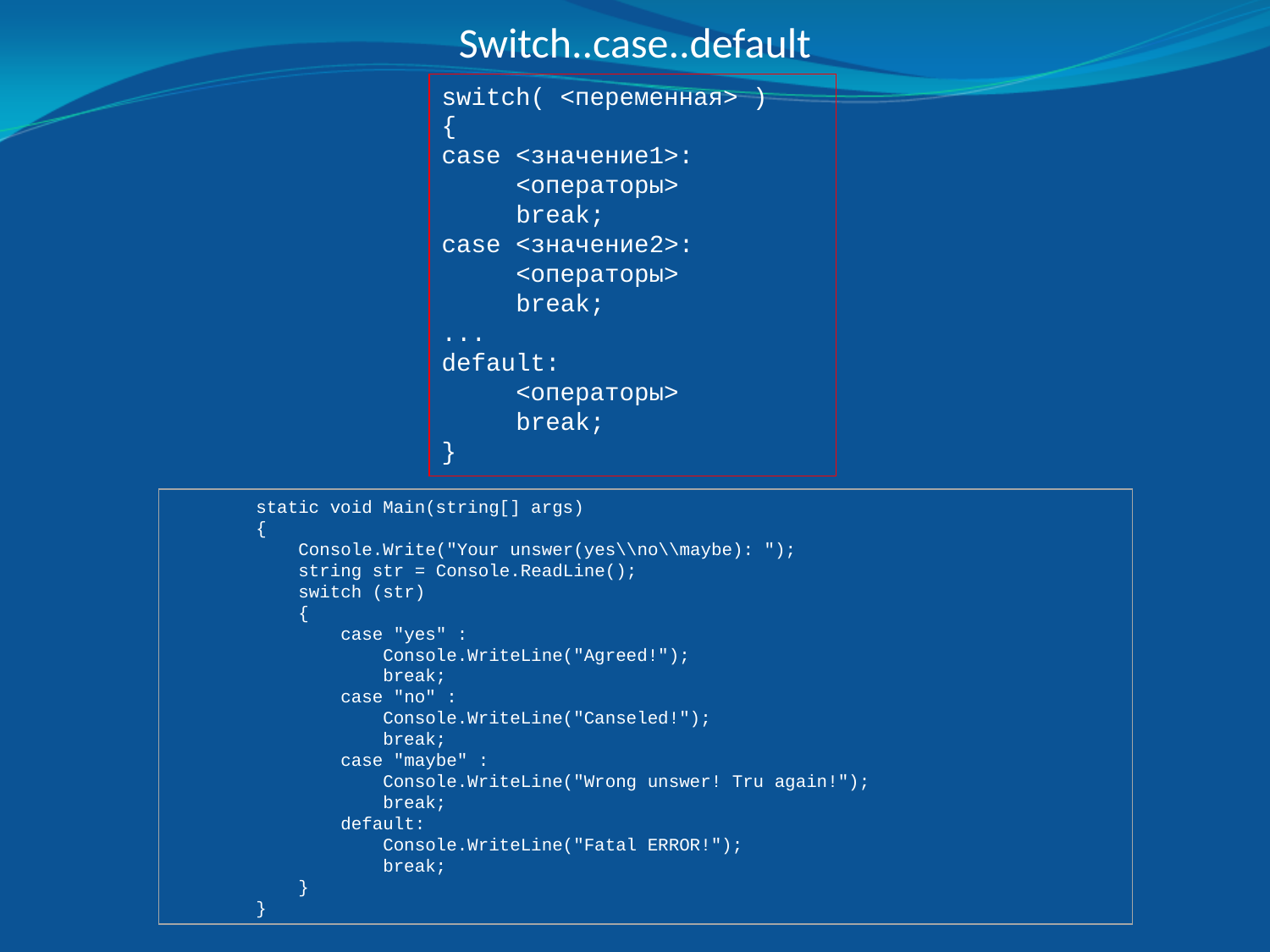

Switch..case..default
switch( <переменная> )
{
case <значение1>:
     <операторы>
     break;
case <значение2>:
     <операторы>
     break;
...
default:
     <операторы>
     break;
}
        static void Main(string[] args)
        {
            Console.Write("Your unswer(yes\\no\\maybe): ");
            string str = Console.ReadLine();
            switch (str)
            {
                case "yes" :
                    Console.WriteLine("Agreed!");
                    break;
                case "no" :
                    Console.WriteLine("Canseled!");
                    break;
                case "maybe" :
                    Console.WriteLine("Wrong unswer! Tru again!");
                    break;
                default:
                    Console.WriteLine("Fatal ERROR!");
                    break;
            }
        }